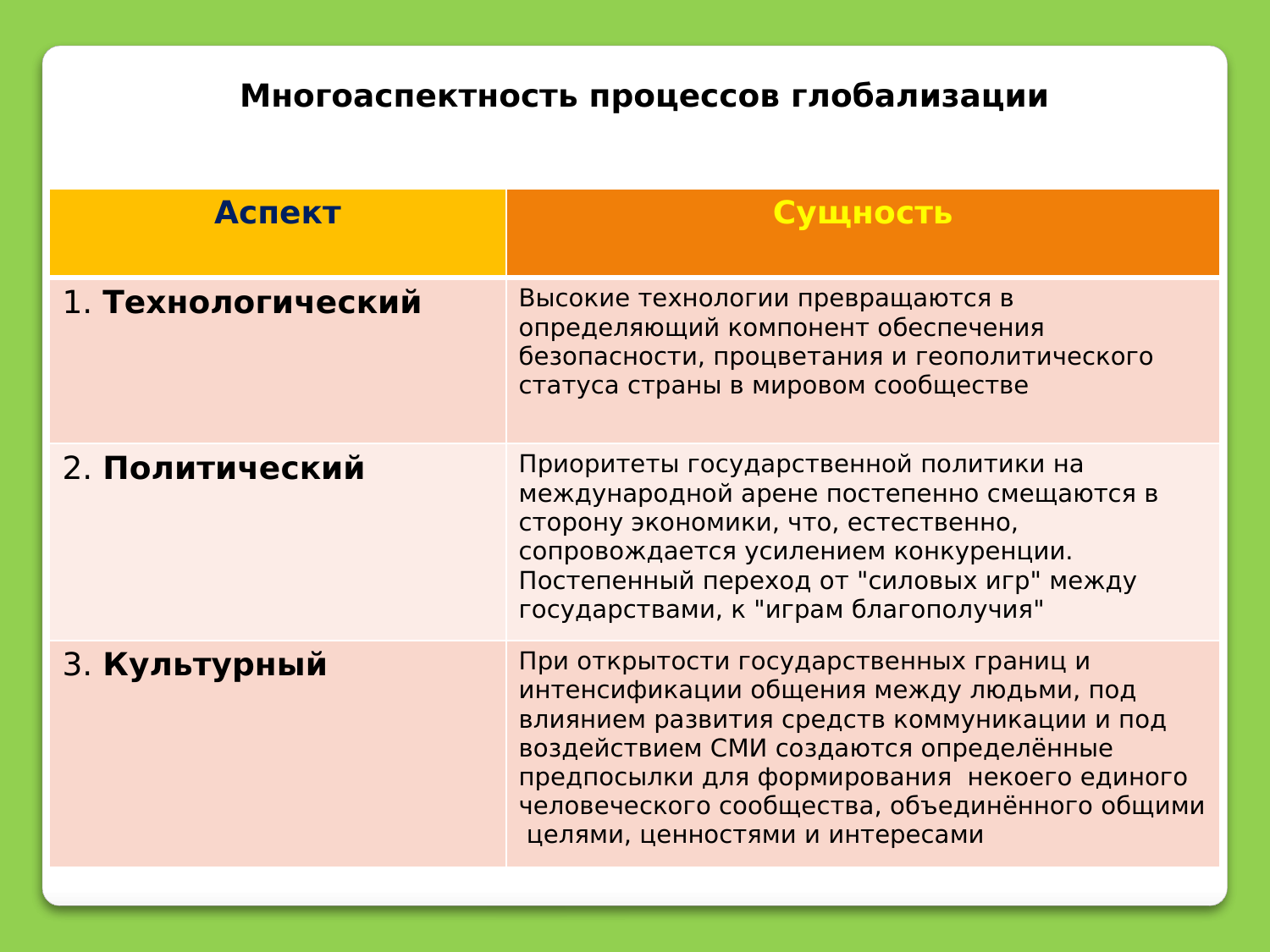

Многоаспектность процессов глобализации
| Аспект | Сущность |
| --- | --- |
| 1. Технологический | Высокие технологии превращаются в определяющий компонент обеспечения безопасности, процветания и геополитического статуса страны в мировом сообществе |
| 2. Политический | Приоритеты государственной политики на международной арене постепенно смещаются в сторону экономики, что, естественно, сопровождается усилением конкуренции. Постепенный переход от "силовых игр" между государствами, к "играм благополучия" |
| 3. Культурный | При открытости государственных границ и интенсификации общения между людьми, под влиянием развития средств коммуникации и под воздействием СМИ создаются определённые предпосылки для формирования некоего единого человеческого сообщества, объединённого общими целями, ценностями и интересами |